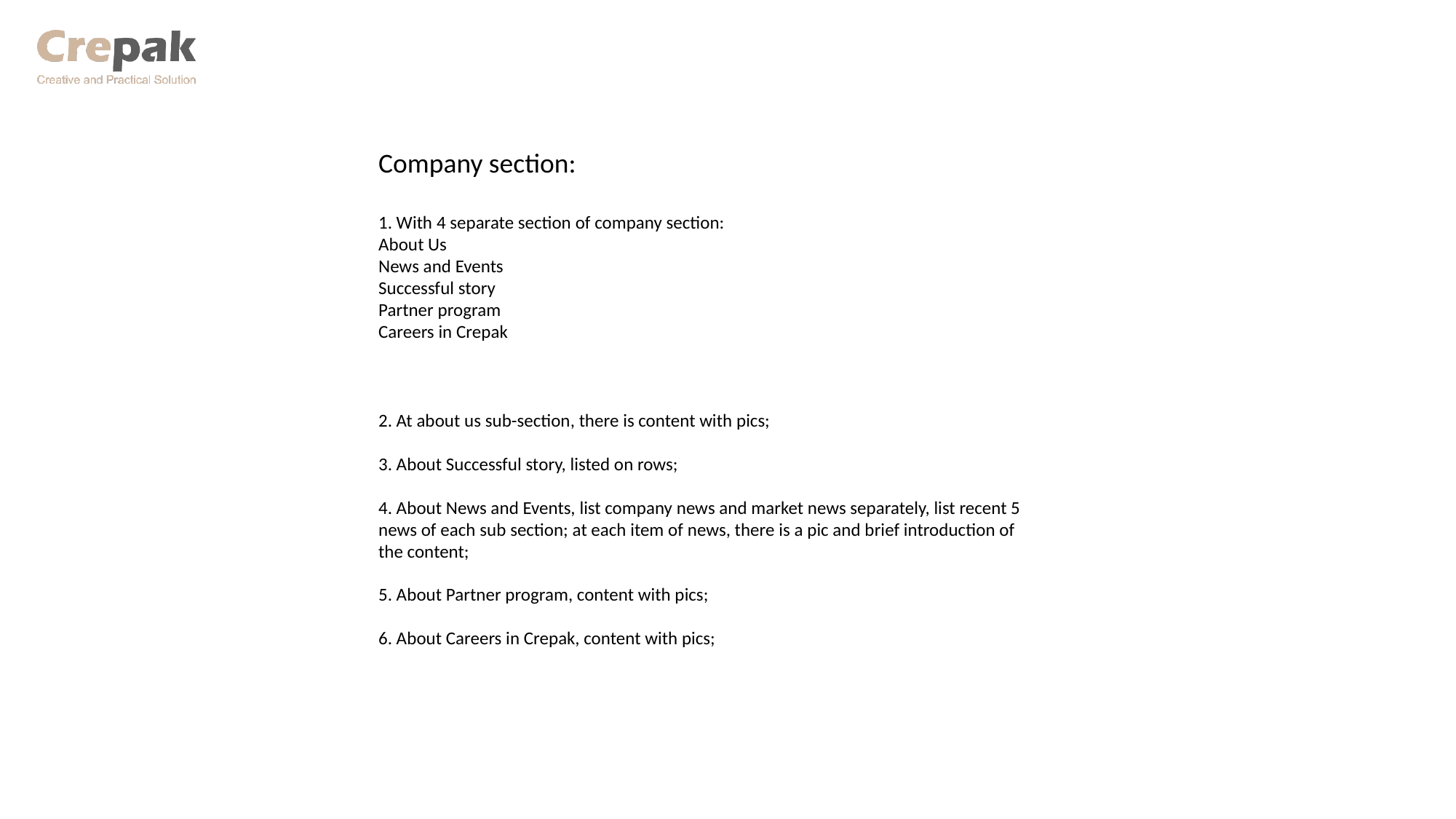

Company section:
1. With 4 separate section of company section:
About Us
News and Events
Successful story
Partner program
Careers in Crepak
2. At about us sub-section, there is content with pics;

3. About Successful story, listed on rows;

4. About News and Events, list company news and market news separately, list recent 5 news of each sub section; at each item of news, there is a pic and brief introduction of the content;

5. About Partner program, content with pics;

6. About Careers in Crepak, content with pics;